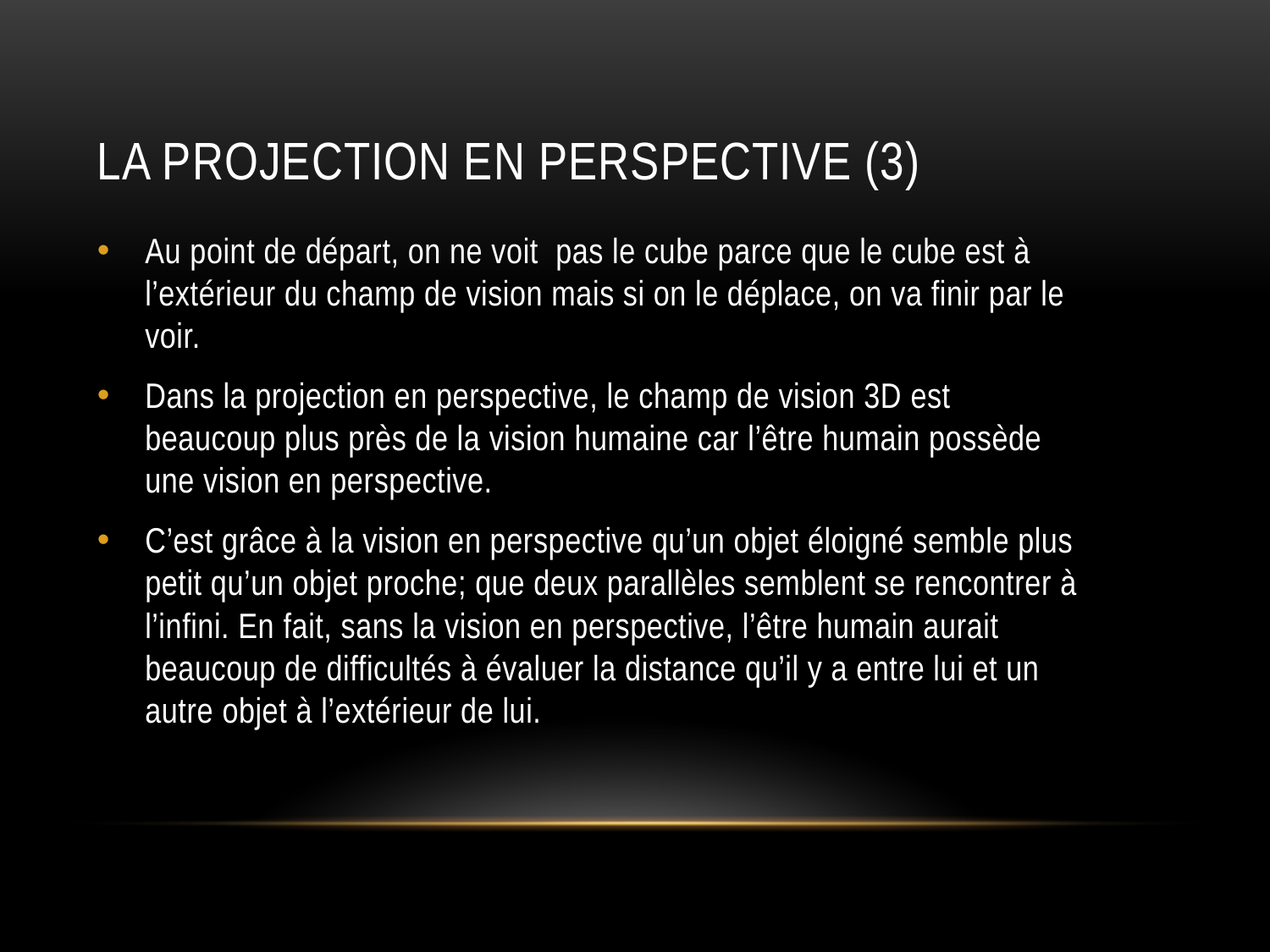

# La projection en perspective (3)
Au point de départ, on ne voit  pas le cube parce que le cube est à l’extérieur du champ de vision mais si on le déplace, on va finir par le voir.
Dans la projection en perspective, le champ de vision 3D est beaucoup plus près de la vision humaine car l’être humain possède une vision en perspective.
C’est grâce à la vision en perspective qu’un objet éloigné semble plus petit qu’un objet proche; que deux parallèles semblent se rencontrer à l’infini. En fait, sans la vision en perspective, l’être humain aurait beaucoup de difficultés à évaluer la distance qu’il y a entre lui et un autre objet à l’extérieur de lui.